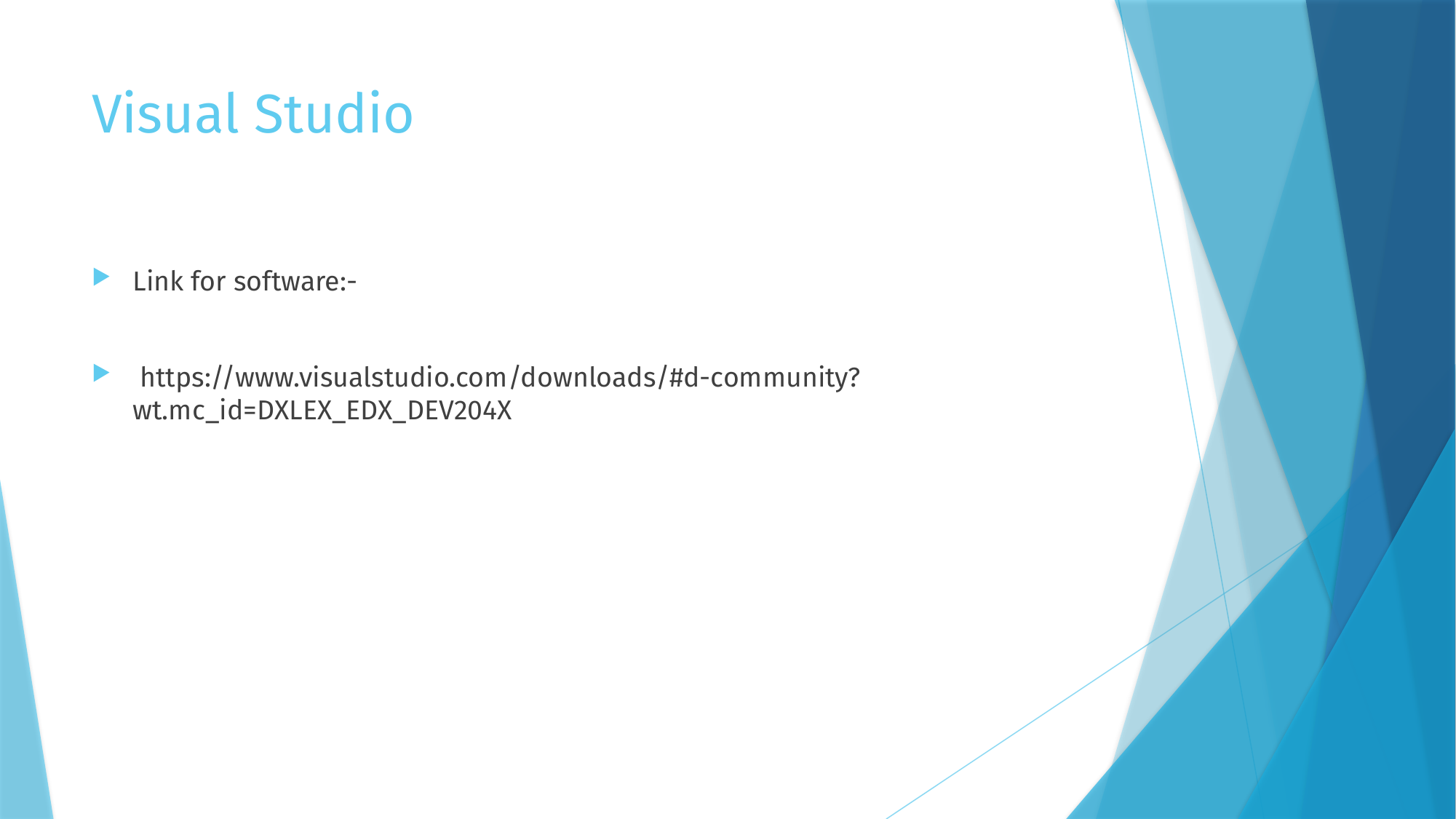

# Visual Studio
Link for software:-

 https://www.visualstudio.com/downloads/#d-community?wt.mc_id=DXLEX_EDX_DEV204X